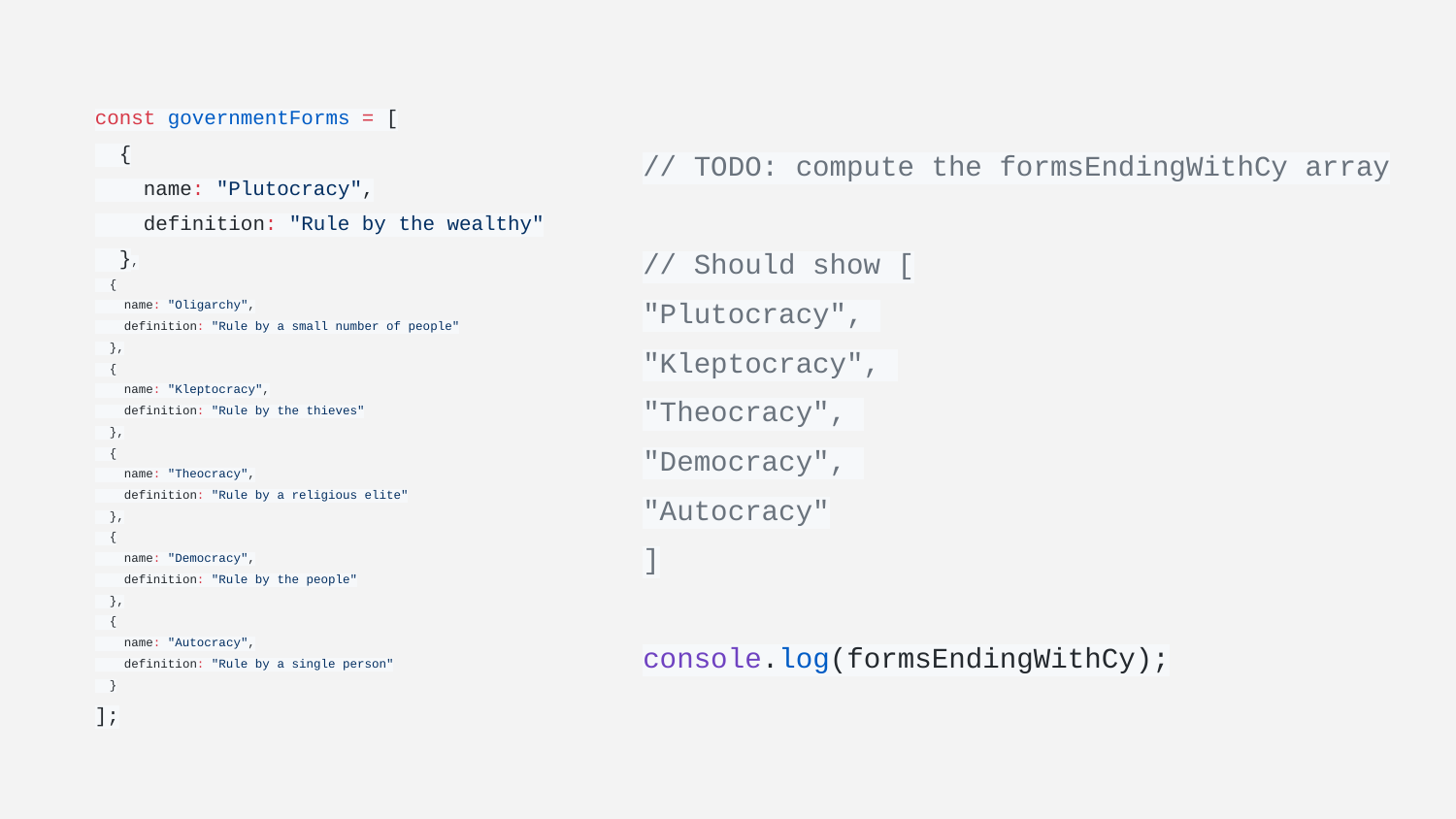

# const governmentForms = [
  {
    name: "Plutocracy",
    definition: "Rule by the wealthy"
  },
  {
    name: "Oligarchy",
    definition: "Rule by a small number of people"
  },
  {
    name: "Kleptocracy",
    definition: "Rule by the thieves"
  },
  {
    name: "Theocracy",
    definition: "Rule by a religious elite"
  },
  {
    name: "Democracy",
    definition: "Rule by the people"
  },
  {
    name: "Autocracy",
    definition: "Rule by a single person"
  }
];
// TODO: compute the formsEndingWithCy array

// Should show [
"Plutocracy",
"Kleptocracy",
"Theocracy",
"Democracy",
"Autocracy"
]

console.log(formsEndingWithCy);